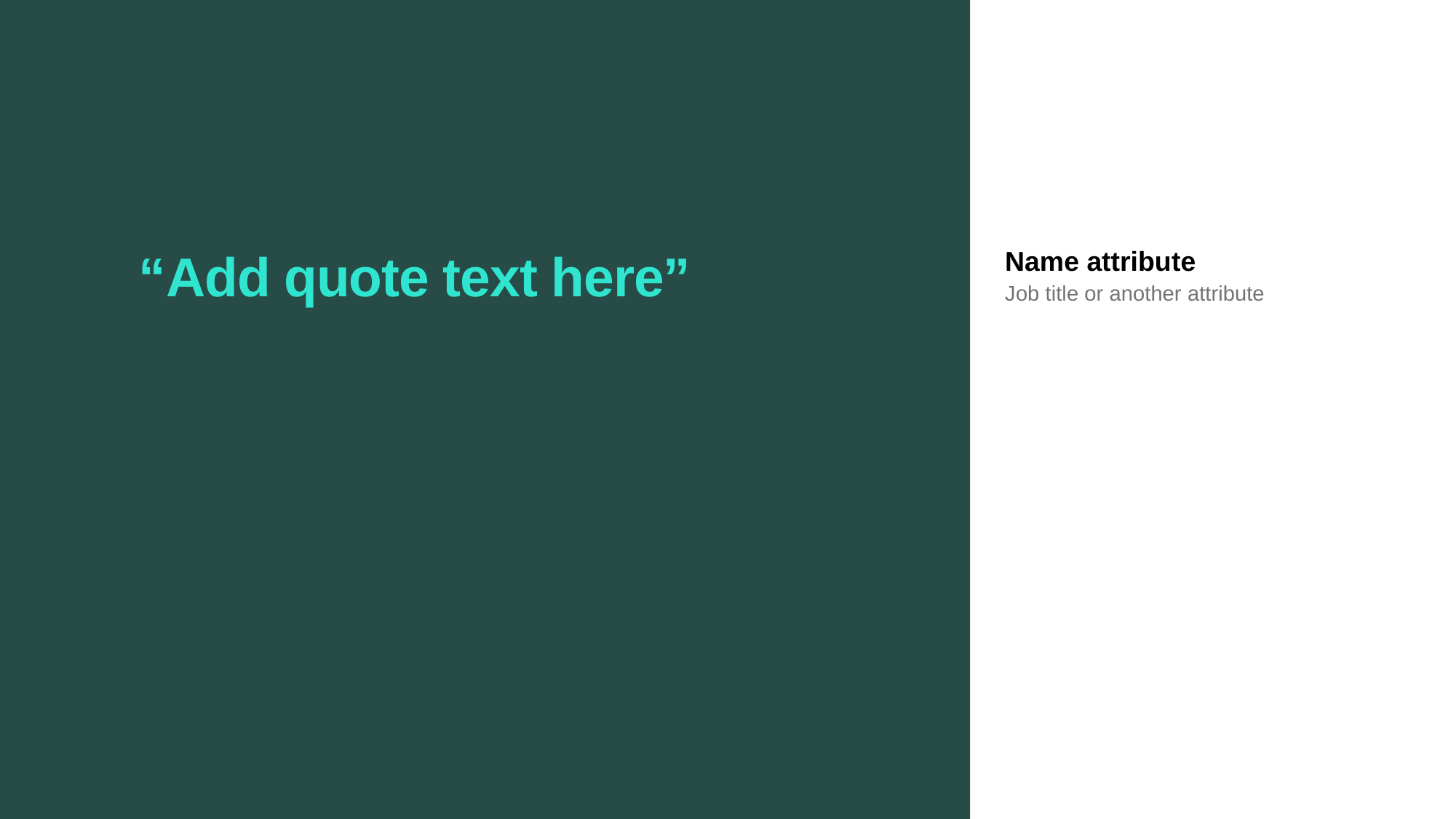

# “Add quote text here”
Name attribute
Job title or another attribute